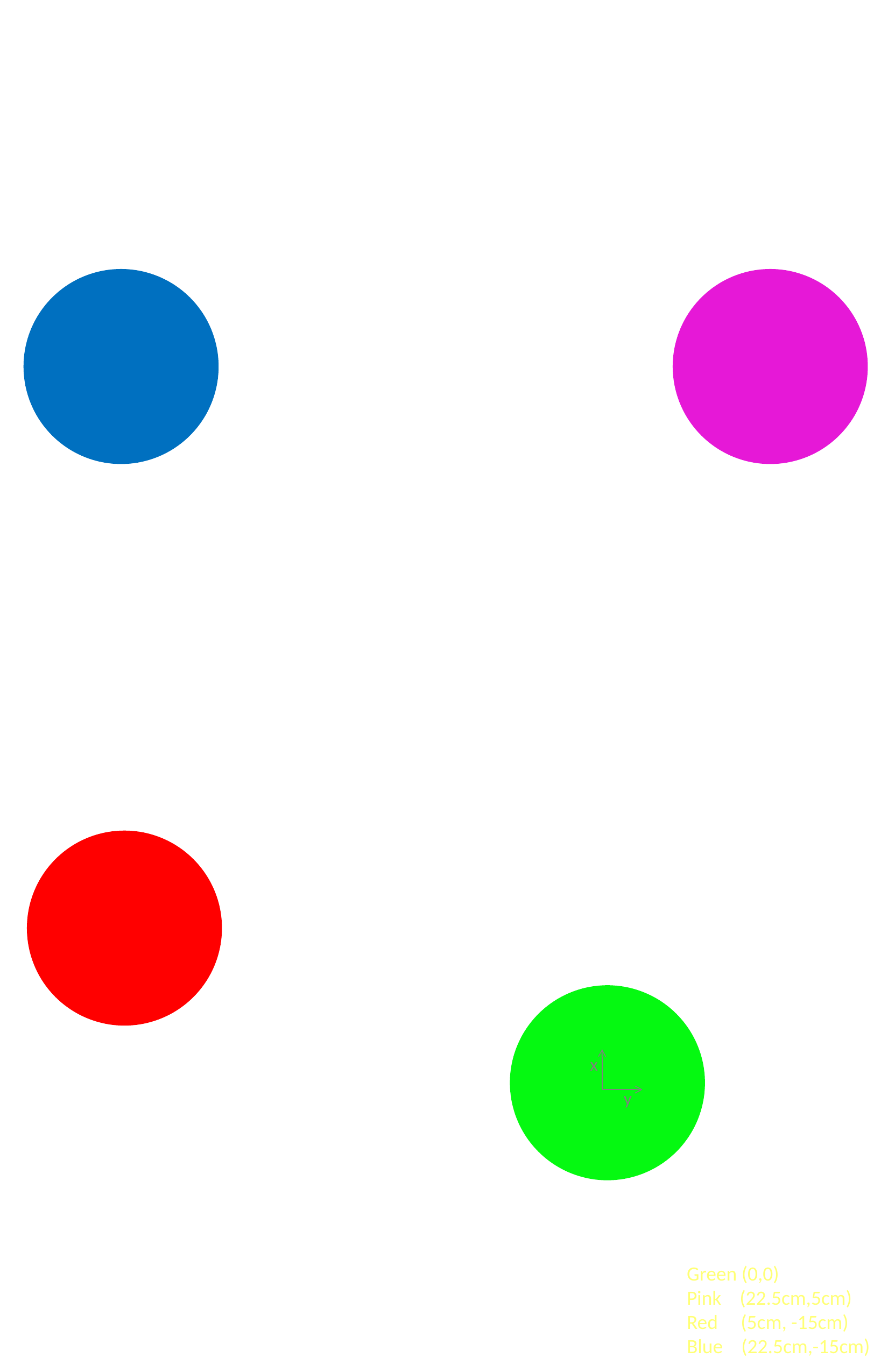

x
y
Green (0,0)
Pink    (22.5cm,5cm)
Red     (5cm, -15cm)
Blue    (22.5cm,-15cm)